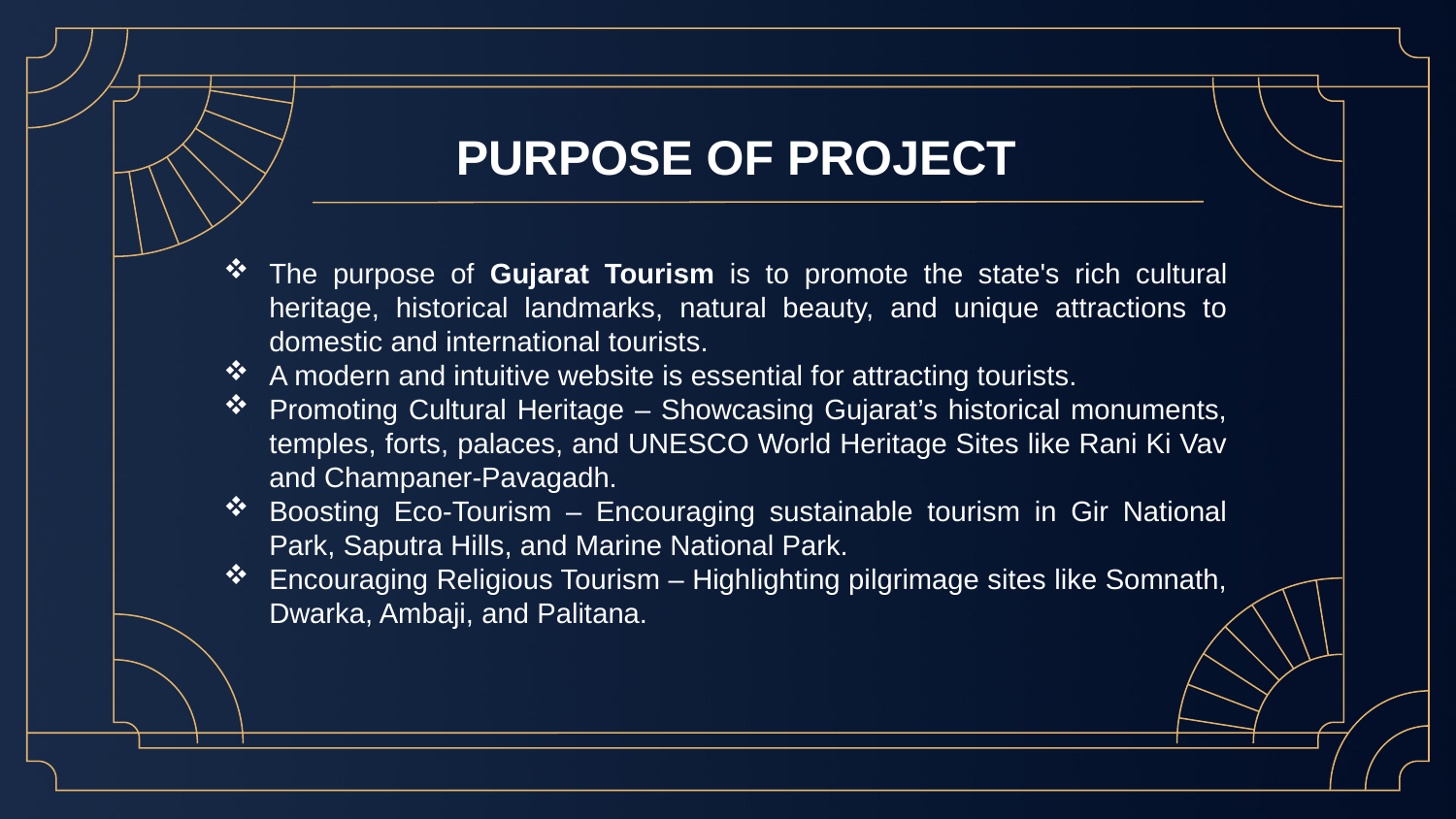

# PURPOSE OF PROJECT

The purpose of Gujarat Tourism is to promote the state's rich cultural heritage, historical landmarks, natural beauty, and unique attractions to domestic and international tourists.
A modern and intuitive website is essential for attracting tourists.
Promoting Cultural Heritage – Showcasing Gujarat’s historical monuments, temples, forts, palaces, and UNESCO World Heritage Sites like Rani Ki Vav and Champaner-Pavagadh.
Boosting Eco-Tourism – Encouraging sustainable tourism in Gir National Park, Saputra Hills, and Marine National Park.
Encouraging Religious Tourism – Highlighting pilgrimage sites like Somnath, Dwarka, Ambaji, and Palitana.